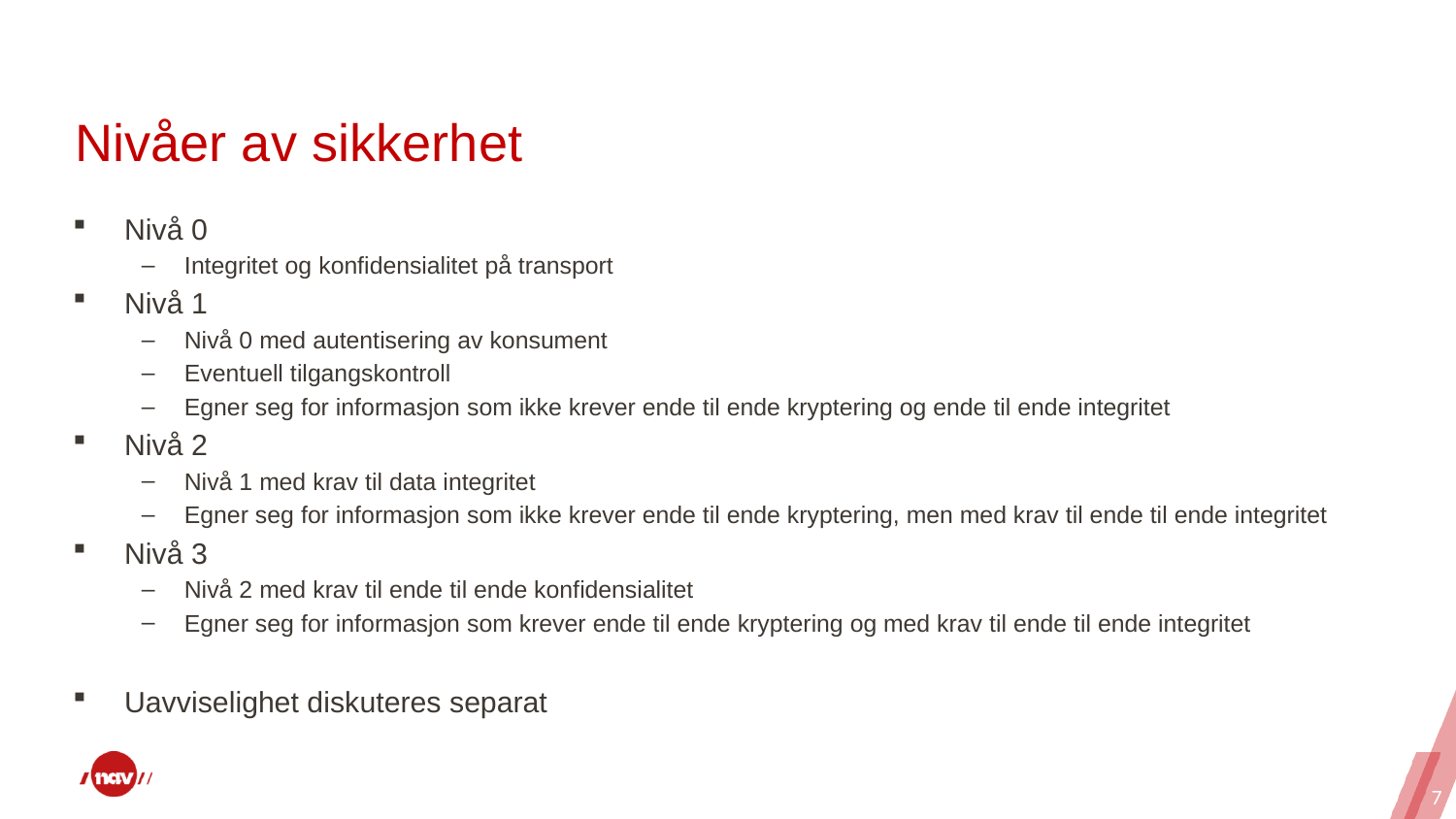

# Nivåer av sikkerhet
Nivå 0
Integritet og konfidensialitet på transport
Nivå 1
Nivå 0 med autentisering av konsument
Eventuell tilgangskontroll
Egner seg for informasjon som ikke krever ende til ende kryptering og ende til ende integritet
Nivå 2
Nivå 1 med krav til data integritet
Egner seg for informasjon som ikke krever ende til ende kryptering, men med krav til ende til ende integritet
Nivå 3
Nivå 2 med krav til ende til ende konfidensialitet
Egner seg for informasjon som krever ende til ende kryptering og med krav til ende til ende integritet

Uavviselighet diskuteres separat